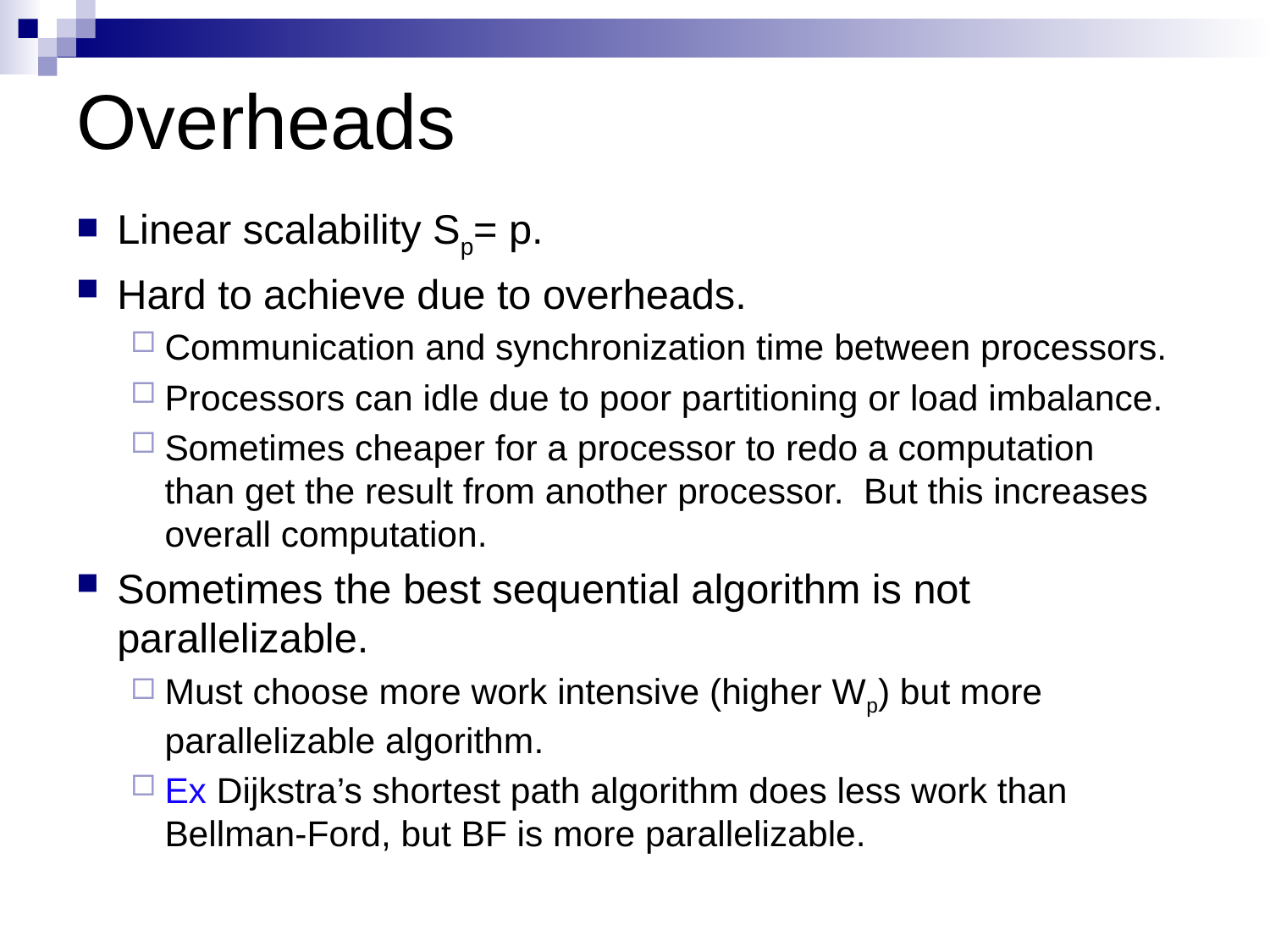

# Overheads
Linear scalability Sp= p.
Hard to achieve due to overheads.
Communication and synchronization time between processors.
Processors can idle due to poor partitioning or load imbalance.
Sometimes cheaper for a processor to redo a computation than get the result from another processor.  But this increases overall computation.
Sometimes the best sequential algorithm is not parallelizable.
Must choose more work intensive (higher Wp) but more parallelizable algorithm.
Ex Dijkstra’s shortest path algorithm does less work than Bellman-Ford, but BF is more parallelizable.